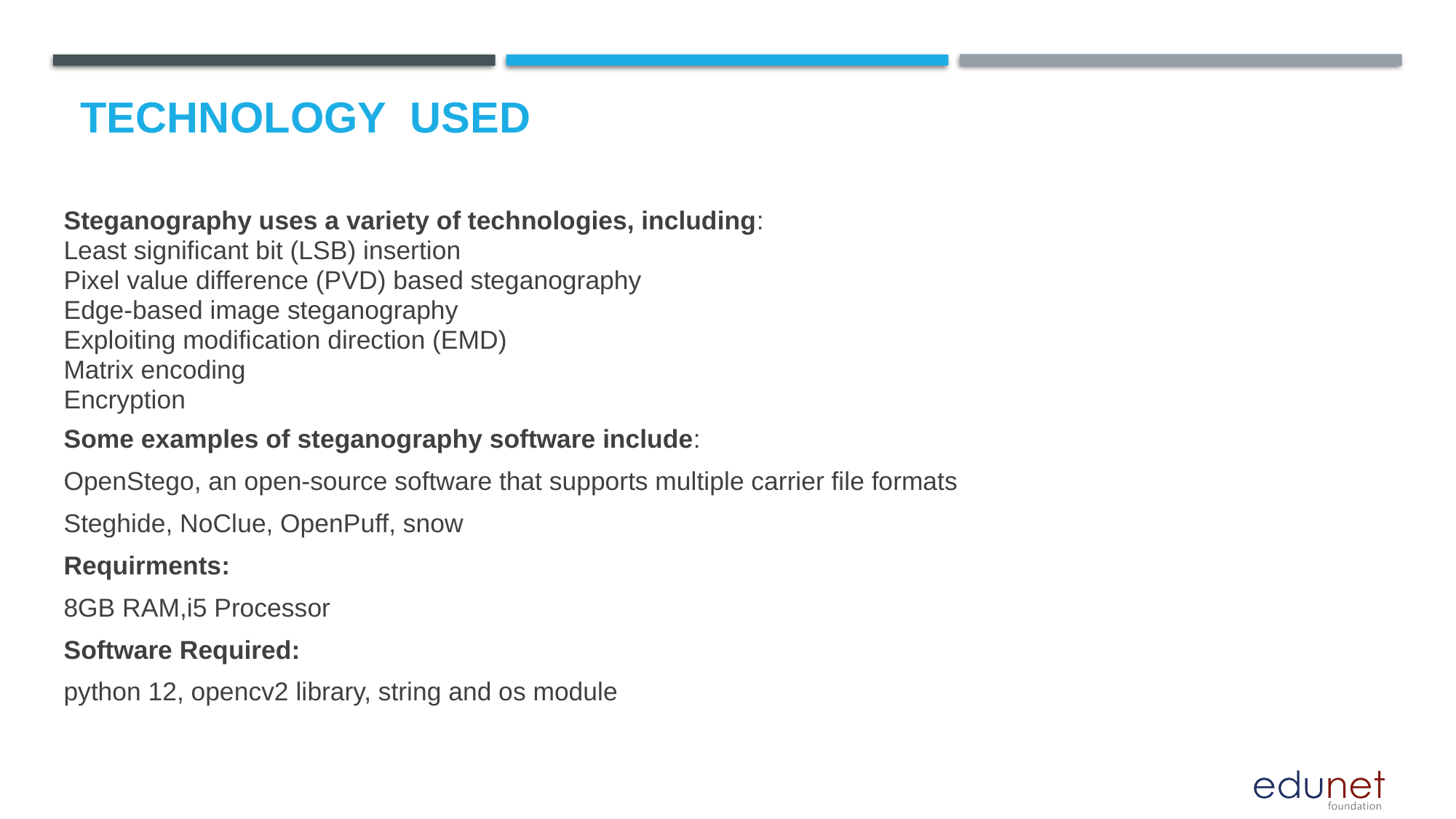

# Technology  used
Steganography uses a variety of technologies, including:
Least significant bit (LSB) insertion
Pixel value difference (PVD) based steganography
Edge-based image steganography
Exploiting modification direction (EMD)
Matrix encoding
Encryption
Some examples of steganography software include:
OpenStego, an open-source software that supports multiple carrier file formats
Steghide, NoClue, OpenPuff, snow
Requirments:
8GB RAM,i5 Processor
Software Required:
python 12, opencv2 library, string and os module